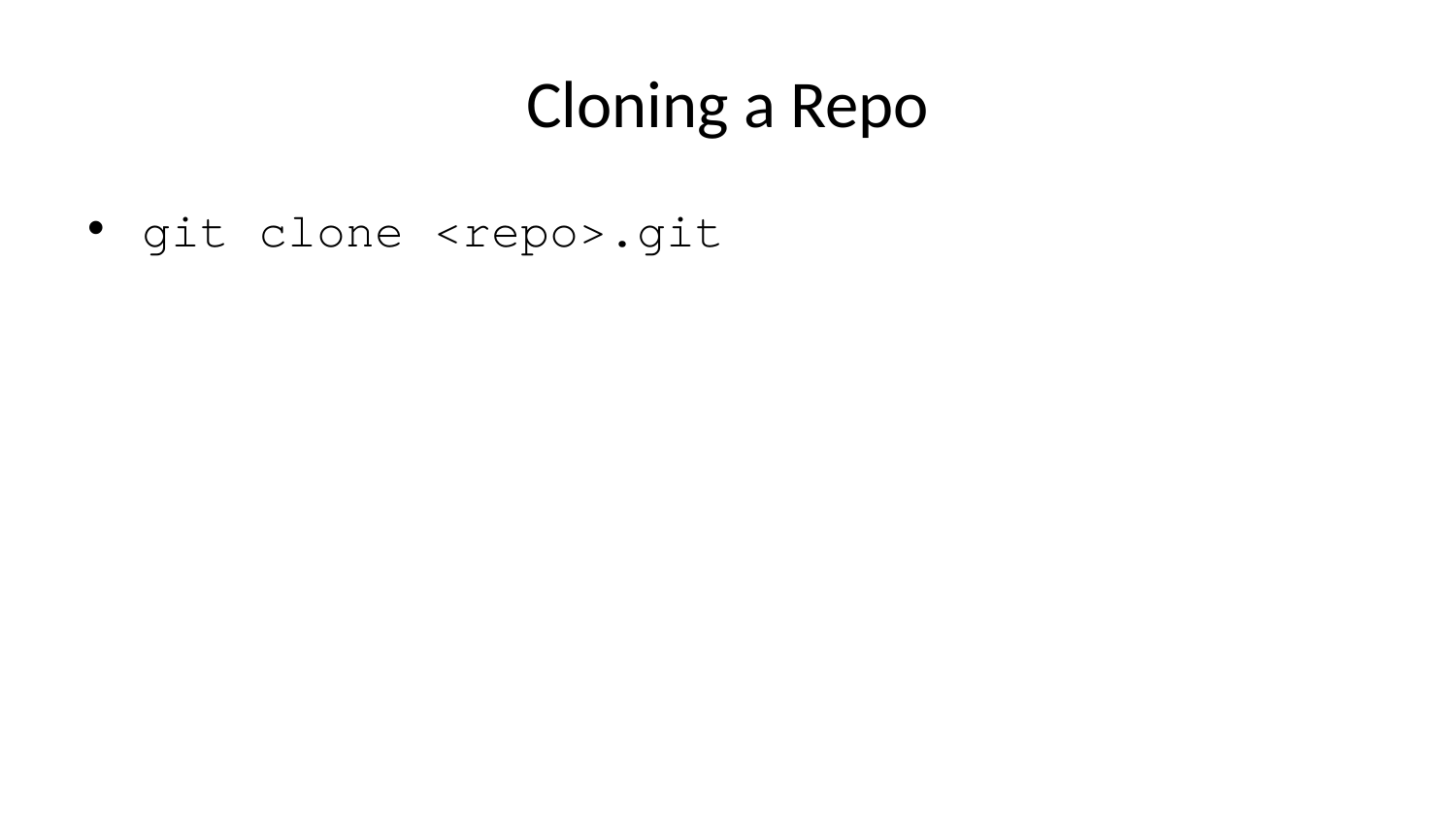

# Cloning a Repo
git clone <repo>.git